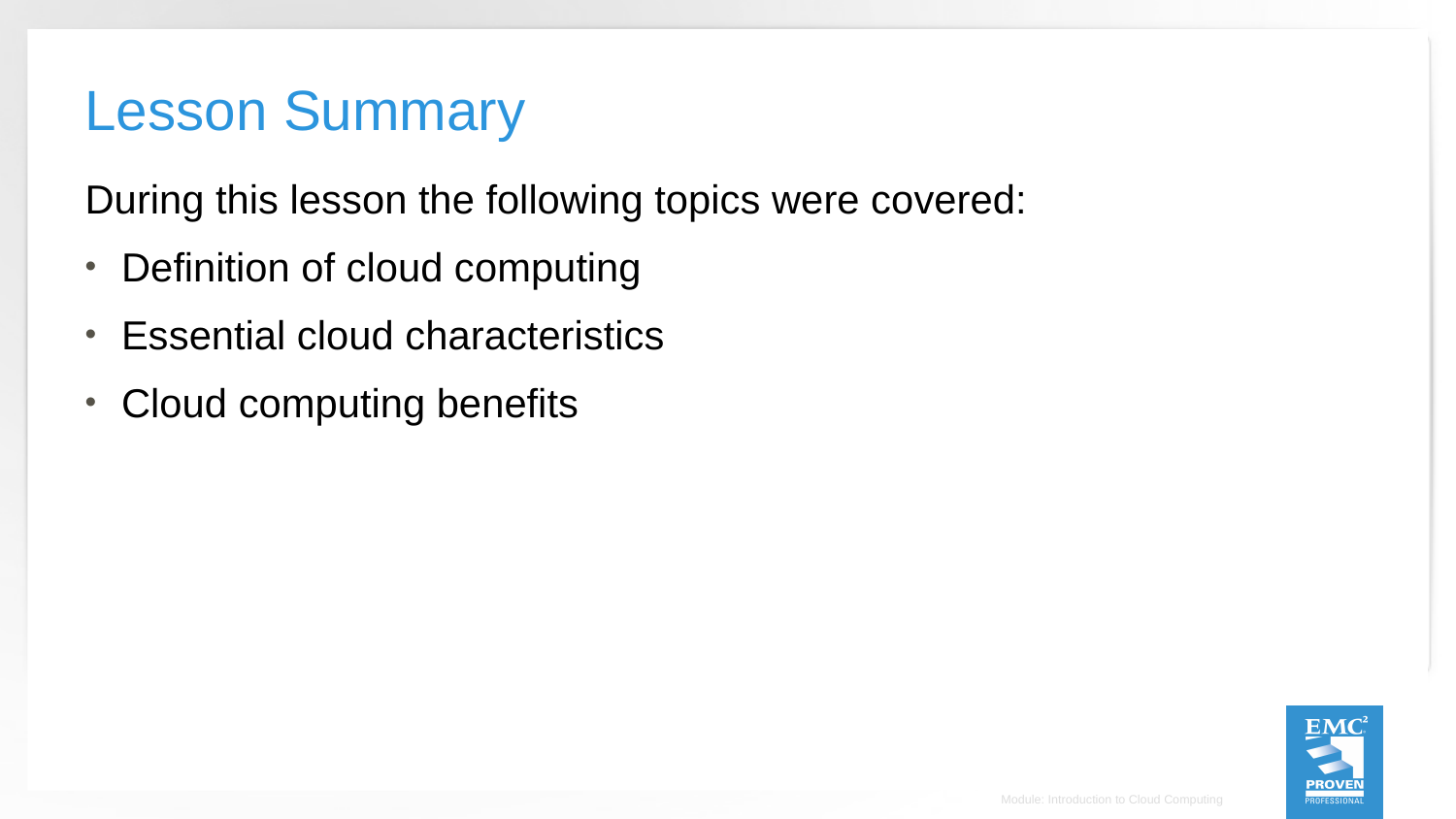

# Lesson Summary
During this lesson the following topics were covered:
Definition of cloud computing
Essential cloud characteristics
Cloud computing benefits
Module: Introduction to Cloud Computing